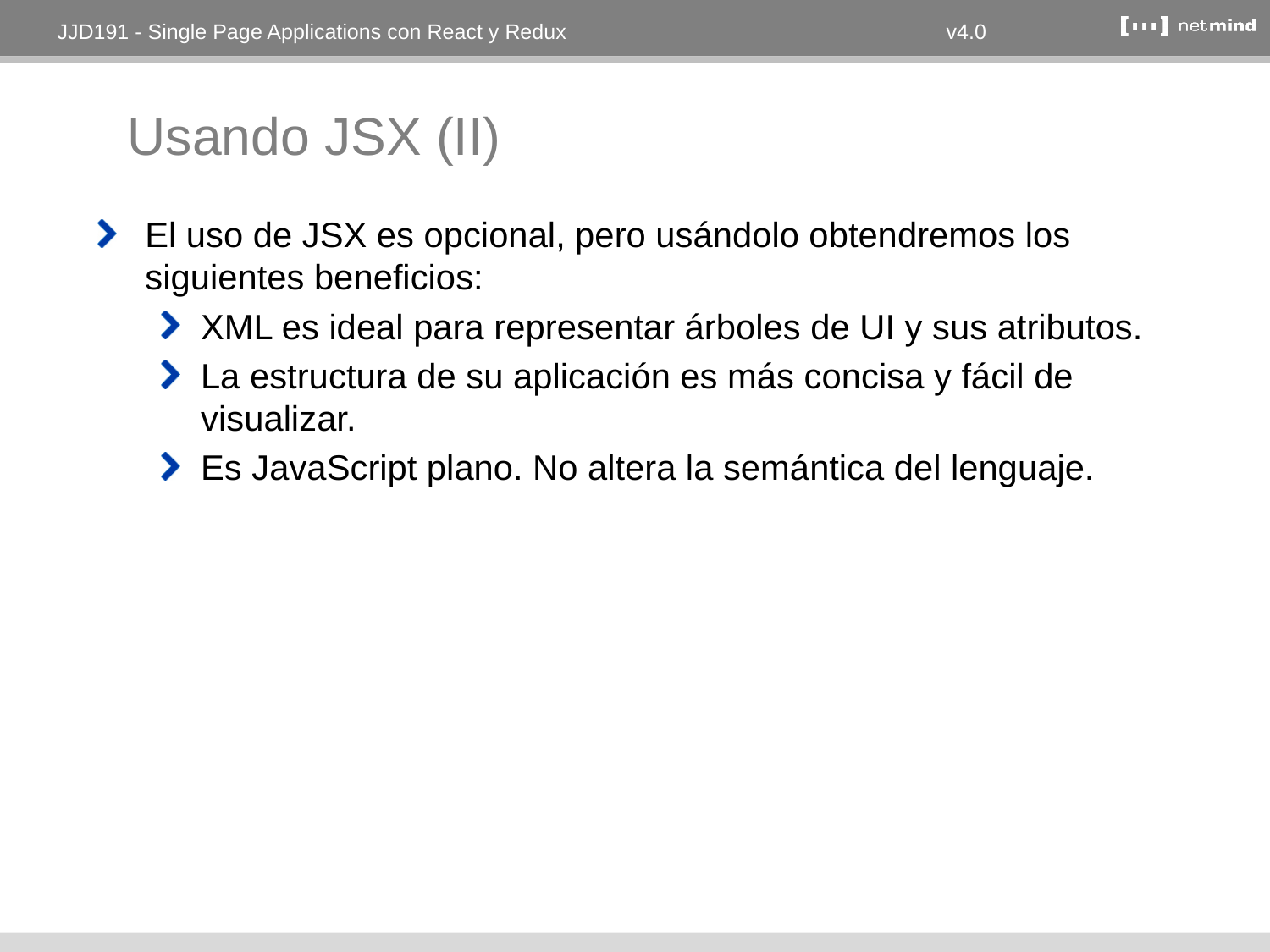

# Usando JSX (II)
El uso de JSX es opcional, pero usándolo obtendremos los siguientes beneficios:
XML es ideal para representar árboles de UI y sus atributos.
La estructura de su aplicación es más concisa y fácil de visualizar.
Es JavaScript plano. No altera la semántica del lenguaje.